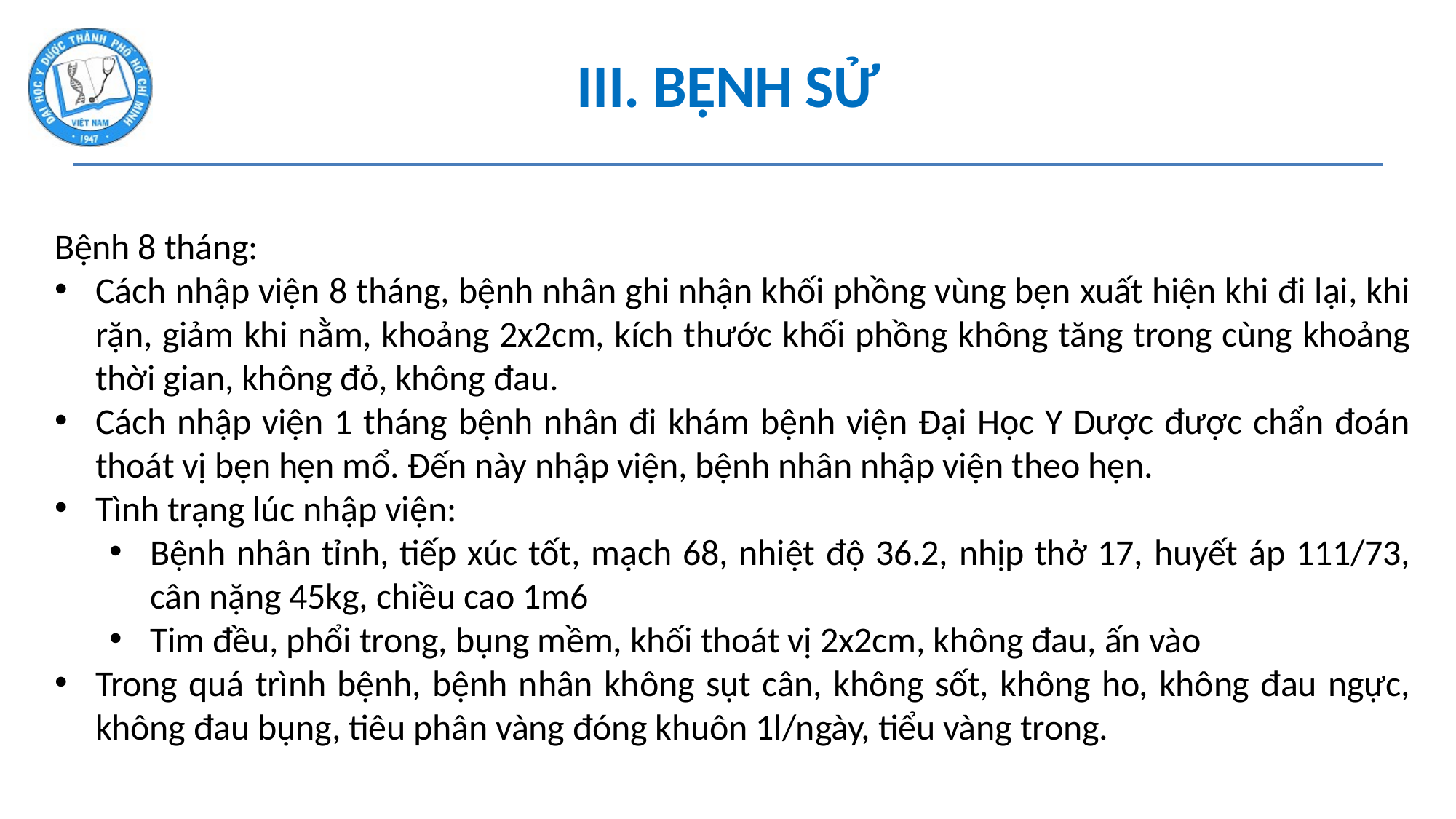

# III. BỆNH SỬ

Bệnh 8 tháng:
Cách nhập viện 8 tháng, bệnh nhân ghi nhận khối phồng vùng bẹn xuất hiện khi đi lại, khi rặn, giảm khi nằm, khoảng 2x2cm, kích thước khối phồng không tăng trong cùng khoảng thời gian, không đỏ, không đau.
Cách nhập viện 1 tháng bệnh nhân đi khám bệnh viện Đại Học Y Dược được chẩn đoán thoát vị bẹn hẹn mổ. Đến này nhập viện, bệnh nhân nhập viện theo hẹn.
Tình trạng lúc nhập viện:
Bệnh nhân tỉnh, tiếp xúc tốt, mạch 68, nhiệt độ 36.2, nhịp thở 17, huyết áp 111/73, cân nặng 45kg, chiều cao 1m6
Tim đều, phổi trong, bụng mềm, khối thoát vị 2x2cm, không đau, ấn vào
Trong quá trình bệnh, bệnh nhân không sụt cân, không sốt, không ho, không đau ngực, không đau bụng, tiêu phân vàng đóng khuôn 1l/ngày, tiểu vàng trong.